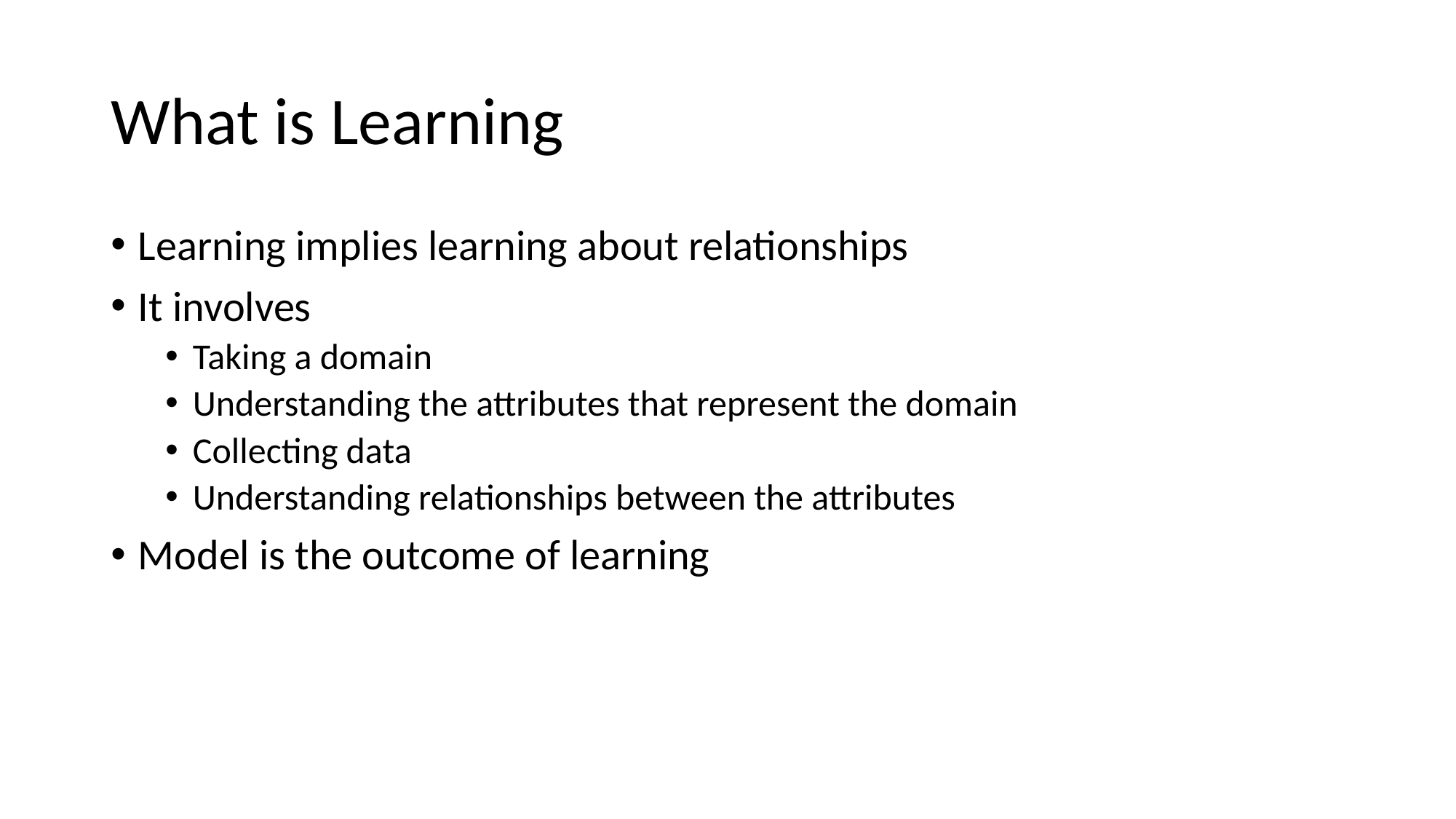

# What is Learning
Learning implies learning about relationships
It involves
Taking a domain
Understanding the attributes that represent the domain
Collecting data
Understanding relationships between the attributes
Model is the outcome of learning